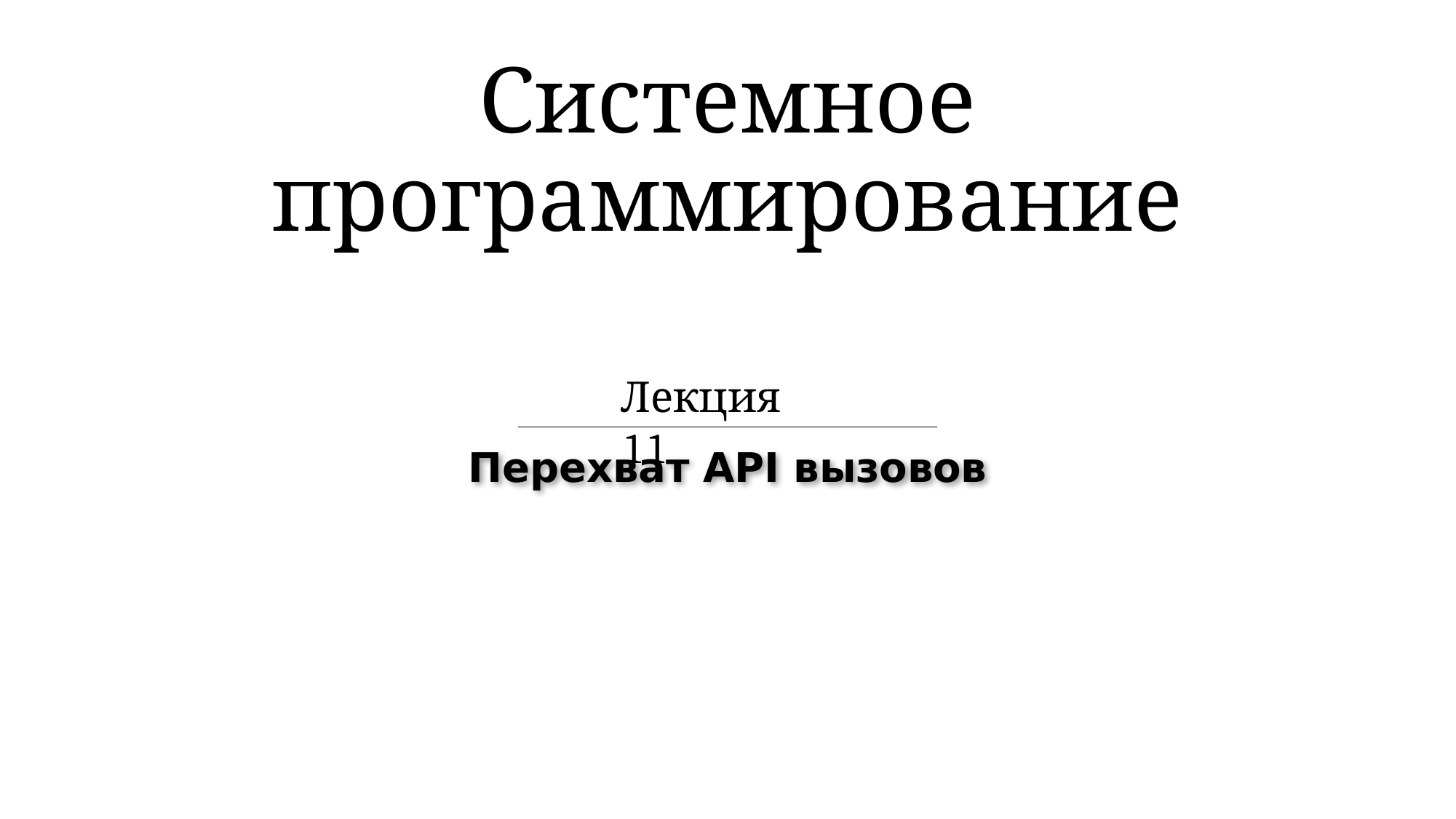

# Системное программирование
Лекция 11
Перехват API вызовов